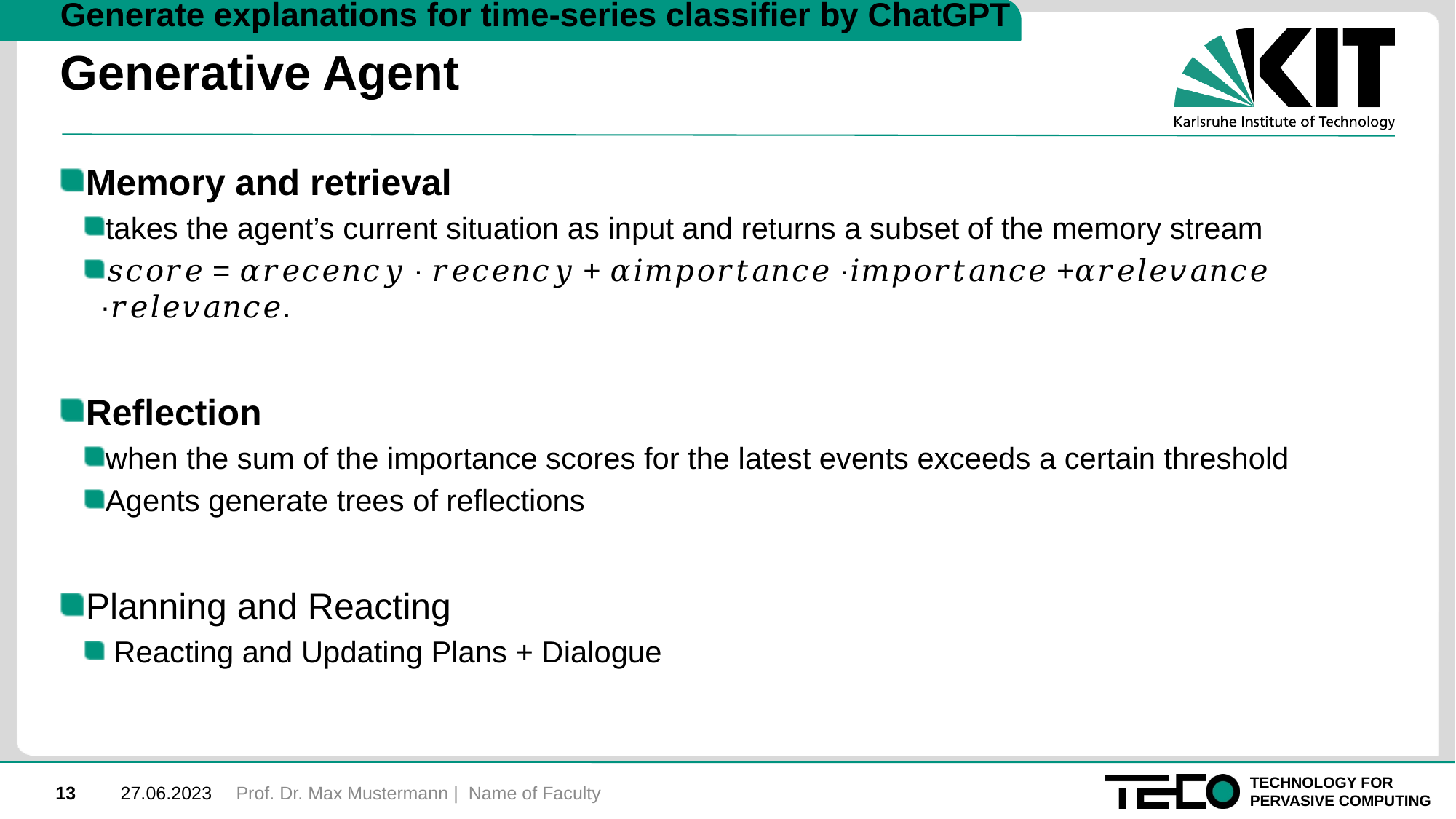

# Generative Agent
Generate explanations for time-series classifier by ChatGPT

Memory and retrieval
takes the agent’s current situation as input and returns a subset of the memory stream
𝑠𝑐𝑜𝑟𝑒 = 𝛼𝑟𝑒𝑐𝑒𝑛𝑐𝑦 · 𝑟𝑒𝑐𝑒𝑛𝑐𝑦 + 𝛼𝑖𝑚𝑝𝑜𝑟𝑡𝑎𝑛𝑐𝑒 ·𝑖𝑚𝑝𝑜𝑟𝑡𝑎𝑛𝑐𝑒 +𝛼𝑟𝑒𝑙𝑒𝑣𝑎𝑛𝑐𝑒 ·𝑟𝑒𝑙𝑒𝑣𝑎𝑛𝑐𝑒.

Reflection
when the sum of the importance scores for the latest events exceeds a certain threshold
Agents generate trees of reflections

Planning and Reacting
 Reacting and Updating Plans + Dialogue
Prof. Dr. Max Mustermann |  Name of Faculty